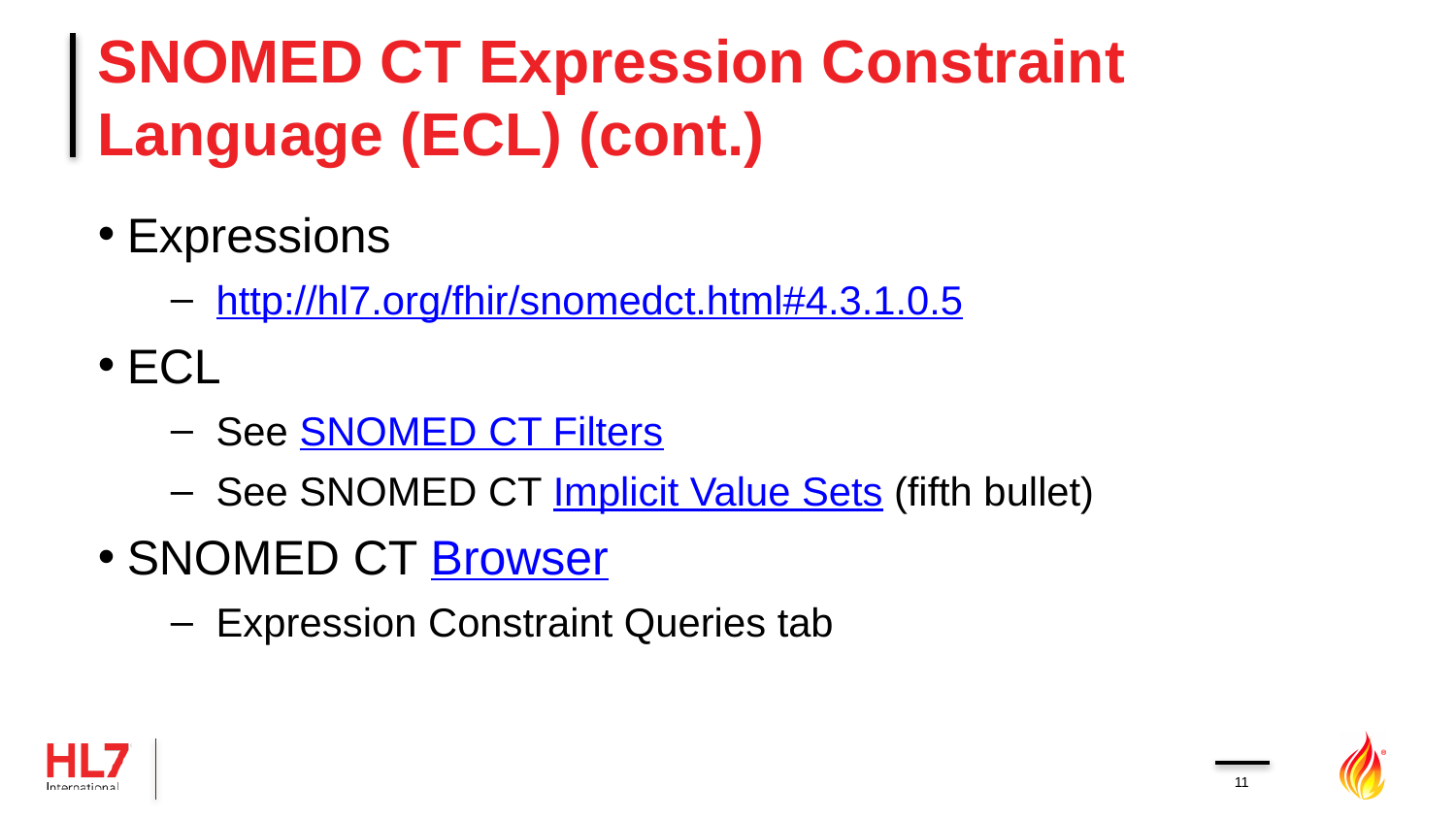

# SNOMED CT Expression Constraint Language (ECL) (cont.)
Expressions
http://hl7.org/fhir/snomedct.html#4.3.1.0.5
ECL
See SNOMED CT Filters
See SNOMED CT Implicit Value Sets (fifth bullet)
SNOMED CT Browser
Expression Constraint Queries tab
11